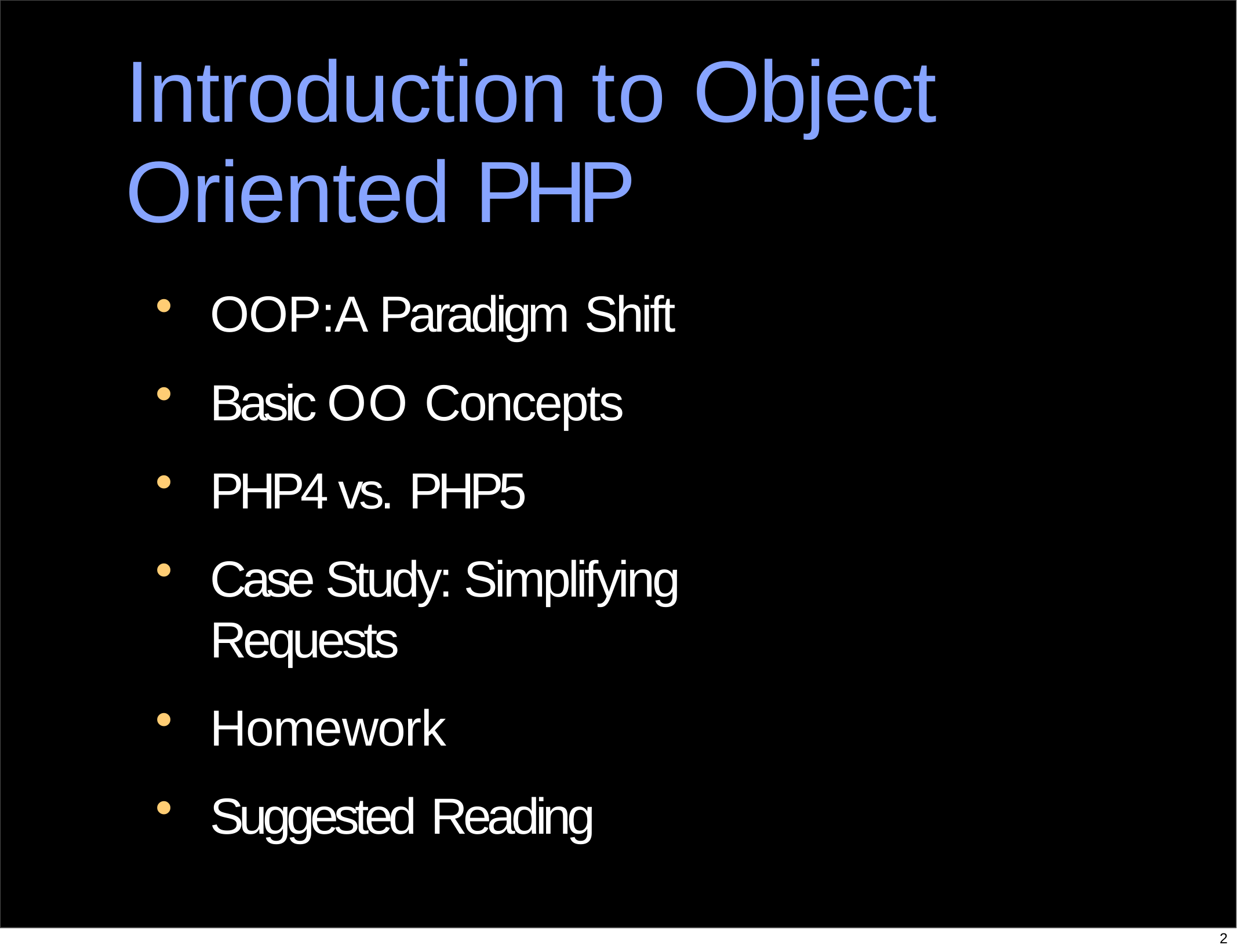

# Introduction to Object  Oriented PHP
OOP:A Paradigm Shift
Basic OO Concepts
PHP4 vs. PHP5
Case Study: Simplifying Requests
Homework
Suggested Reading
2